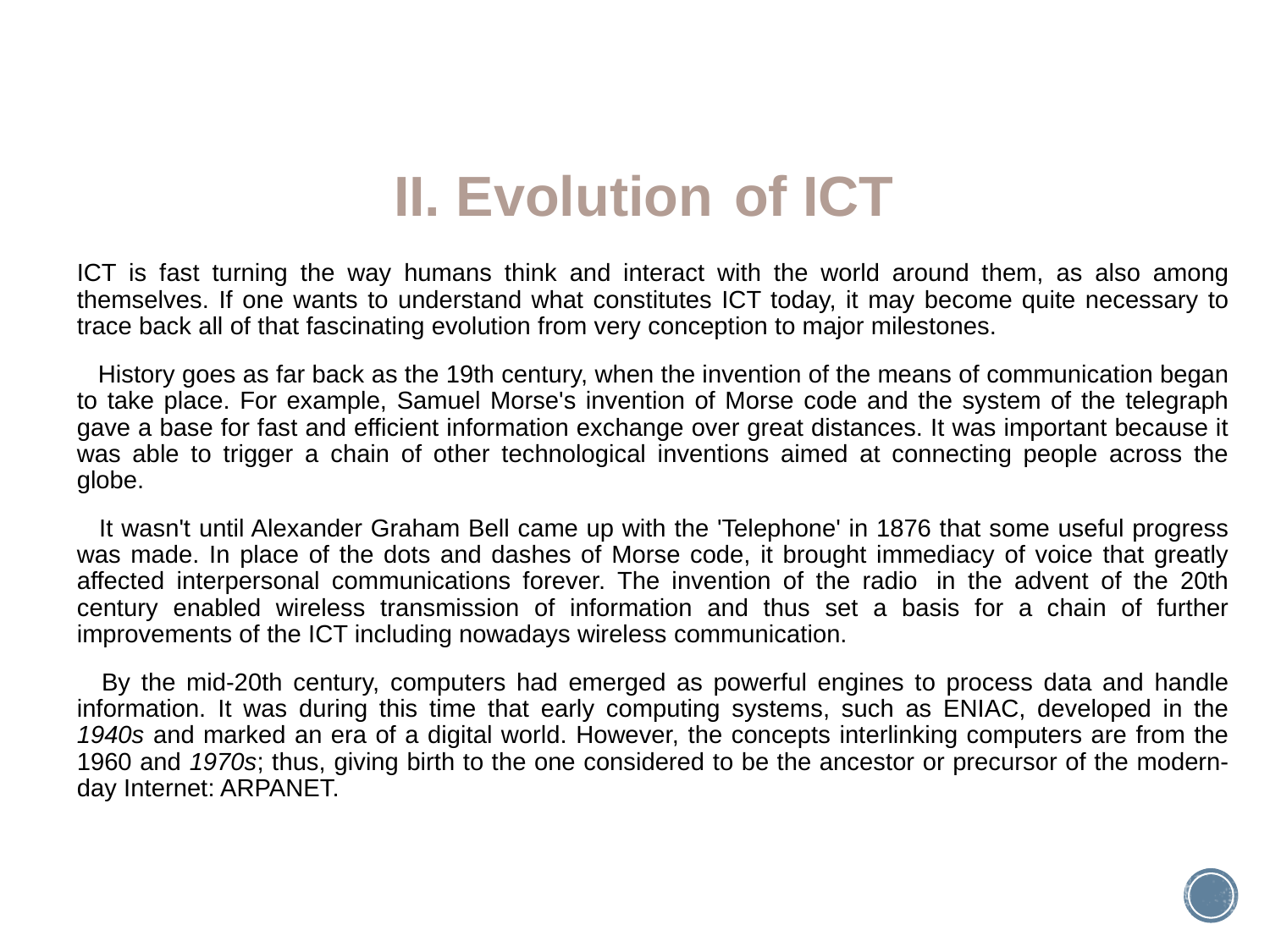

# II. Evolution of ICT
ICT is fast turning the way humans think and interact with the world around them, as also among themselves. If one wants to understand what constitutes ICT today, it may become quite necessary to trace back all of that fascinating evolution from very conception to major milestones.
   History goes as far back as the 19th century, when the invention of the means of communication began to take place. For example, Samuel Morse's invention of Morse code and the system of the telegraph gave a base for fast and efficient information exchange over great distances. It was important because it was able to trigger a chain of other technological inventions aimed at connecting people across the globe.
   It wasn't until Alexander Graham Bell came up with the 'Telephone' in 1876 that some useful progress was made. In place of the dots and dashes of Morse code, it brought immediacy of voice that greatly affected interpersonal communications forever. The invention of the radio  in the advent of the 20th century enabled wireless transmission of information and thus set a basis for a chain of further improvements of the ICT including nowadays wireless communication.
   By the mid-20th century, computers had emerged as powerful engines to process data and handle information. It was during this time that early computing systems, such as ENIAC, developed in the 1940s and marked an era of a digital world. However, the concepts interlinking computers are from the 1960 and 1970s; thus, giving birth to the one considered to be the ancestor or precursor of the modern-day Internet: ARPANET.